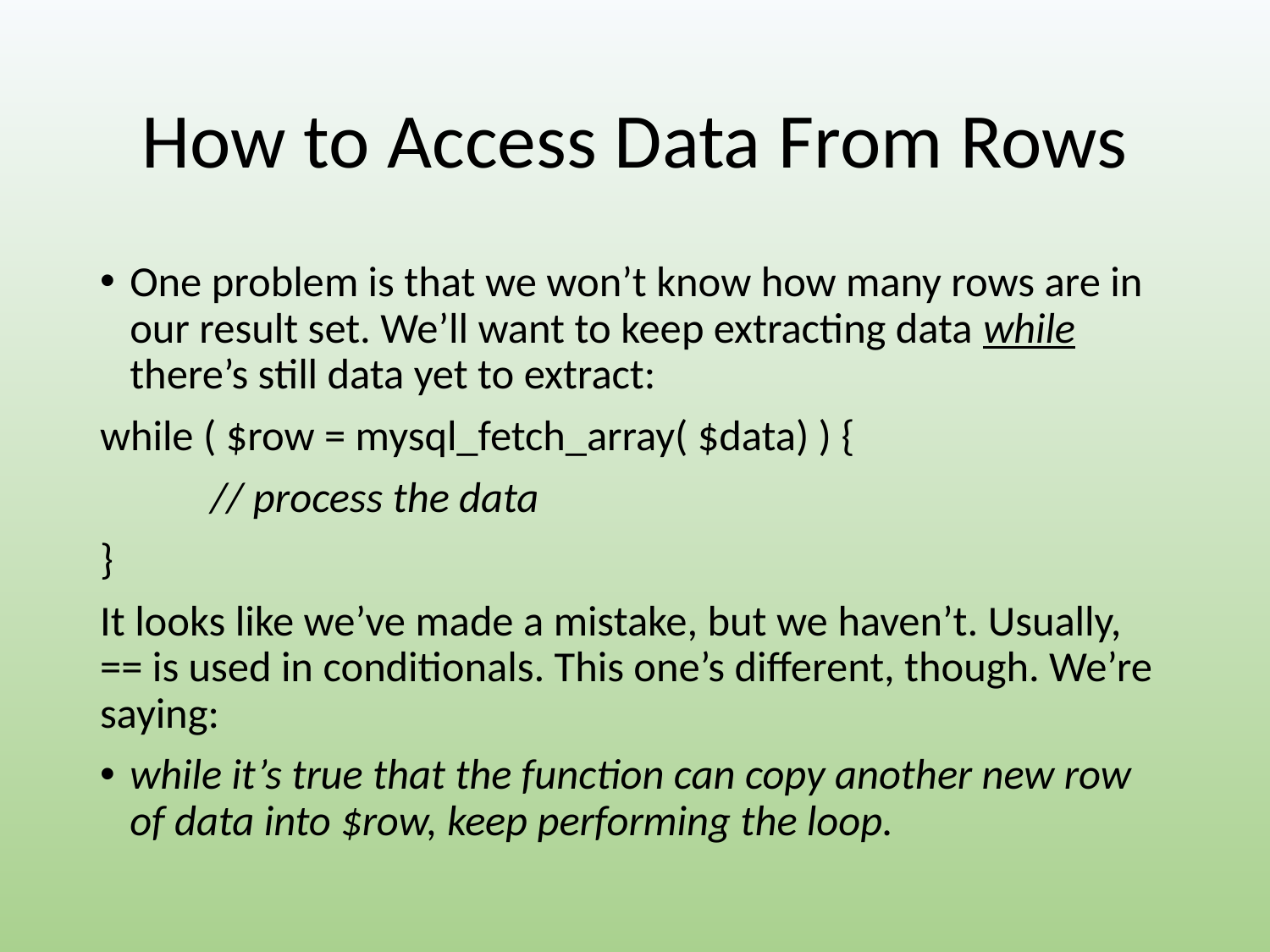

# How to Access Data From Rows
One problem is that we won’t know how many rows are in our result set. We’ll want to keep extracting data while there’s still data yet to extract:
while ( $row = mysql_fetch_array( $data) ) {
	// process the data
}
It looks like we’ve made a mistake, but we haven’t. Usually, == is used in conditionals. This one’s different, though. We’re saying:
while it’s true that the function can copy another new row of data into $row, keep performing the loop.